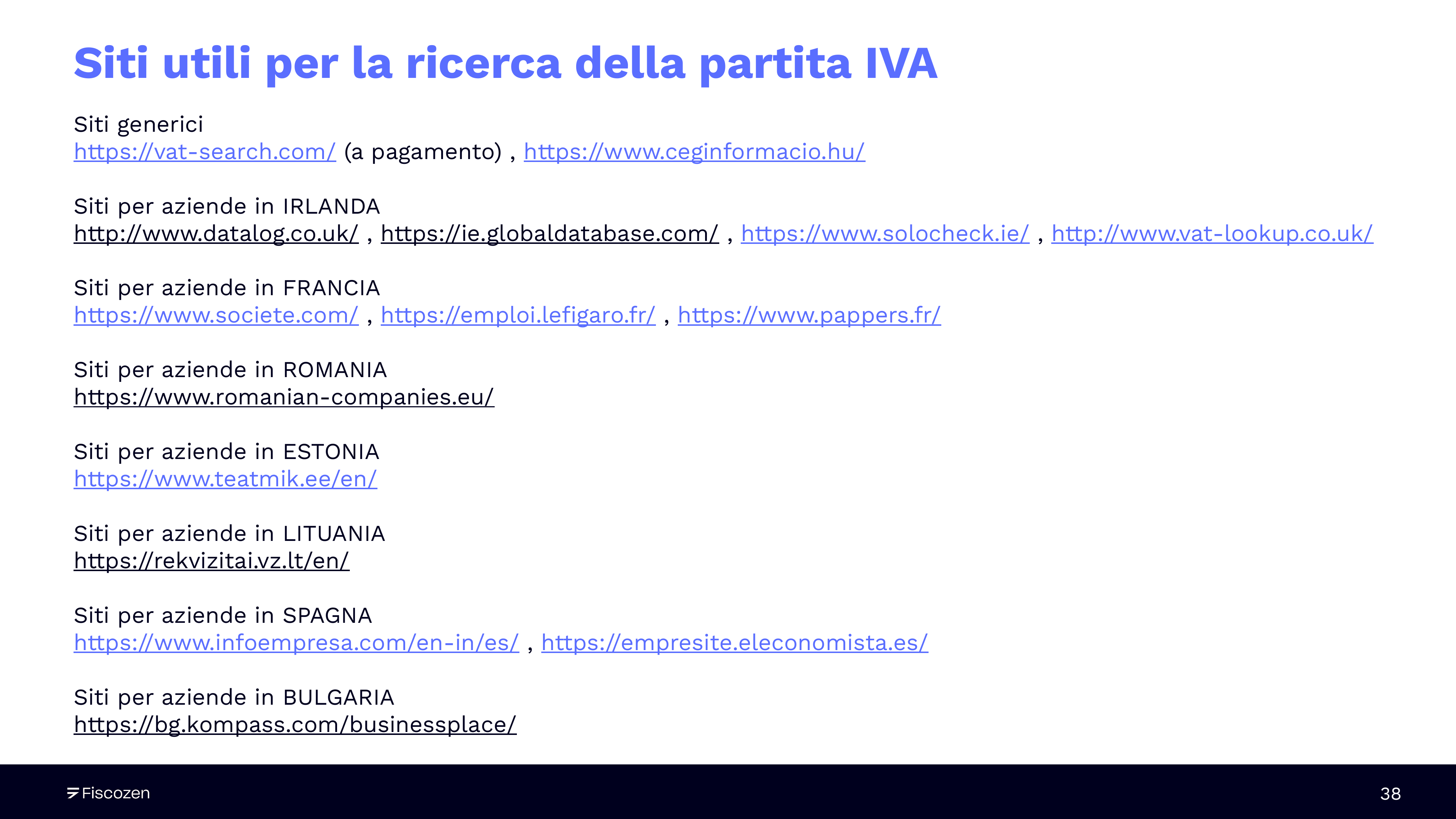

# Siti utili per la ricerca della partita IVA
Siti generici
https://vat-search.com/ (a pagamento) , https://www.ceginformacio.hu/

Siti per aziende in IRLANDA
http://www.datalog.co.uk/ , https://ie.globaldatabase.com/ , https://www.solocheck.ie/ , http://www.vat-lookup.co.uk/

Siti per aziende in FRANCIA
https://www.societe.com/ , https://emploi.lefigaro.fr/ , https://www.pappers.fr/

Siti per aziende in ROMANIA
https://www.romanian-companies.eu/

Siti per aziende in ESTONIA
https://www.teatmik.ee/en/

Siti per aziende in LITUANIA
https://rekvizitai.vz.lt/en/

Siti per aziende in SPAGNA
https://www.infoempresa.com/en-in/es/ , https://empresite.eleconomista.es/

Siti per aziende in BULGARIA
https://bg.kompass.com/businessplace/

38